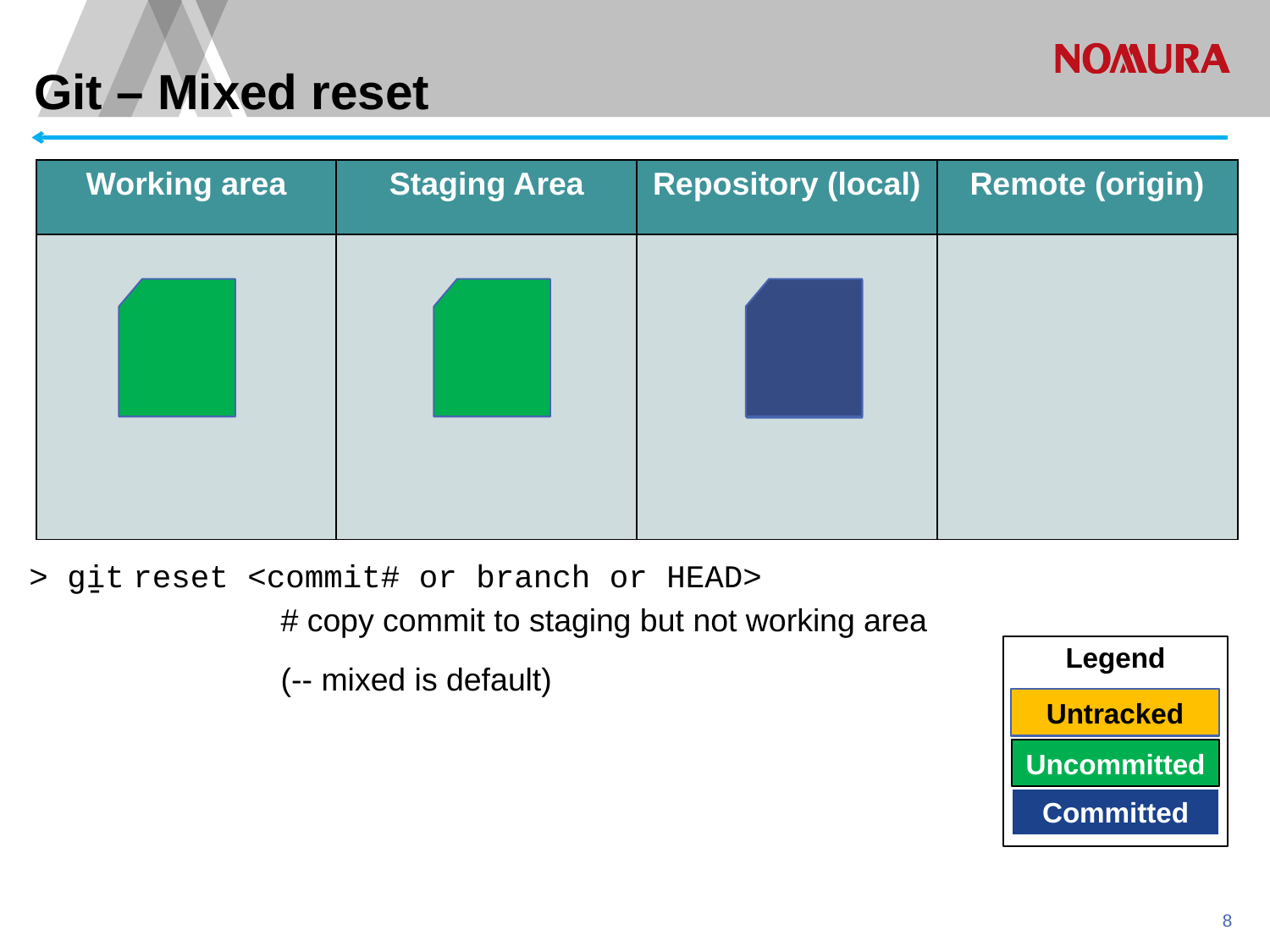

Git – Mixed reset
| Working area | Staging Area | Repository (local) | Remote (origin) |
| --- | --- | --- | --- |
|  |  |  |  |

> git reset <commit# or branch or HEAD>
-
# copy commit to staging but not working area
(-- mixed is default)
Legend

Untracked
Uncommitted
Committed

8